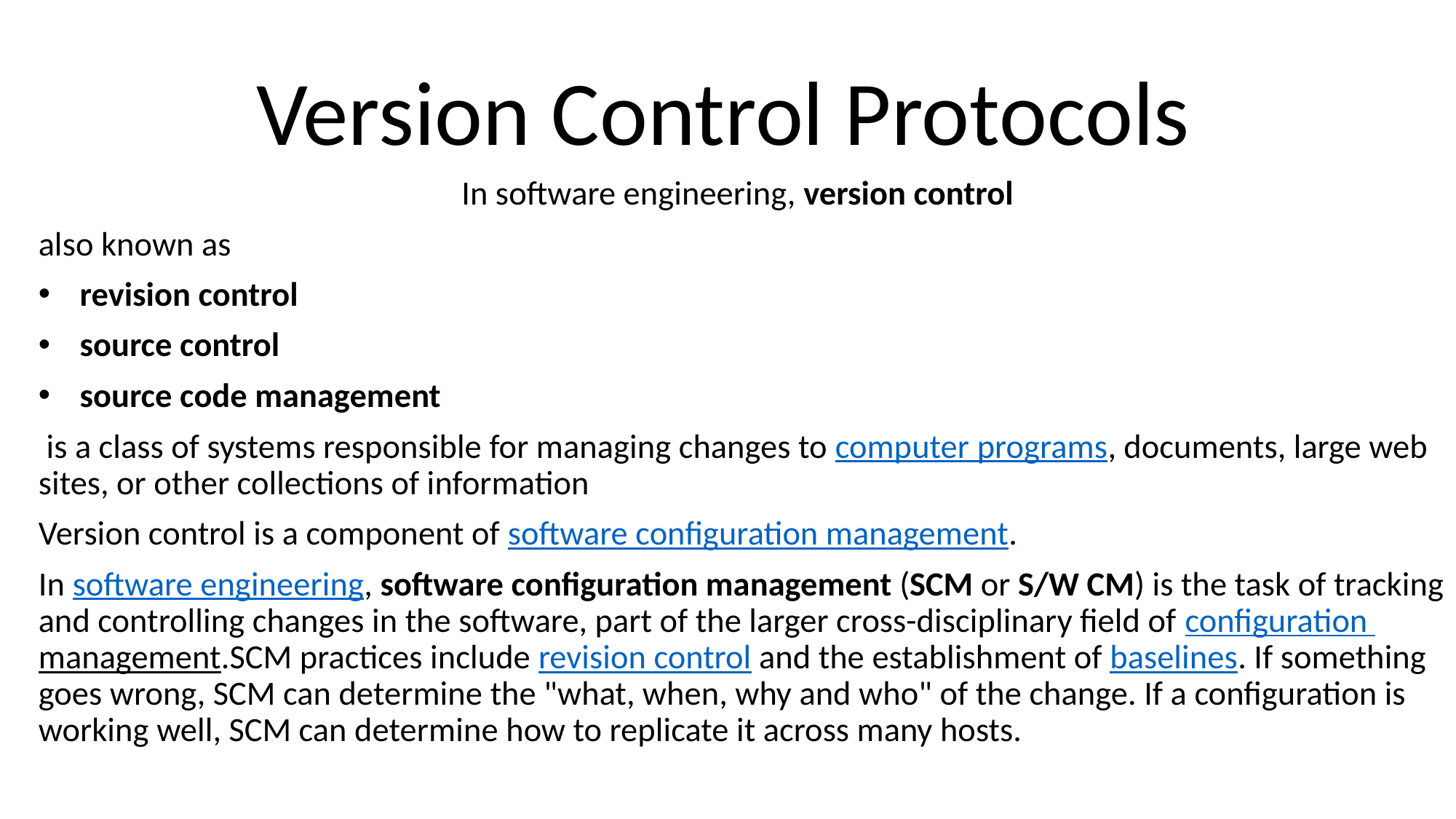

# Version Control Protocols
In software engineering, version control
also known as
revision control
source control
source code management
 is a class of systems responsible for managing changes to computer programs, documents, large web sites, or other collections of information
Version control is a component of software configuration management.
In software engineering, software configuration management (SCM or S/W CM) is the task of tracking and controlling changes in the software, part of the larger cross-disciplinary field of configuration management.SCM practices include revision control and the establishment of baselines. If something goes wrong, SCM can determine the "what, when, why and who" of the change. If a configuration is working well, SCM can determine how to replicate it across many hosts.